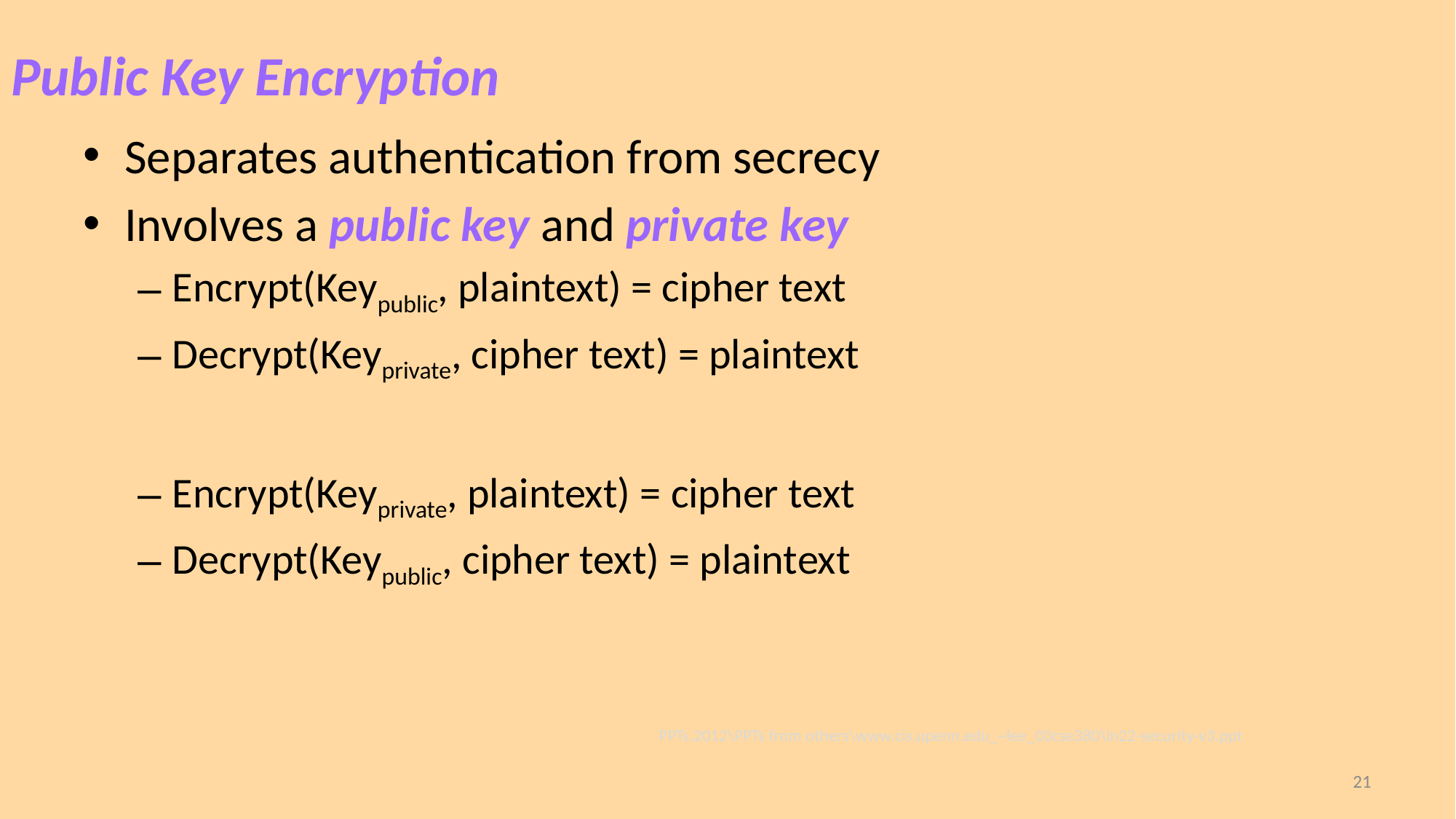

# Public Key Encryption
Separates authentication from secrecy
Involves a public key and private key
Encrypt(Keypublic, plaintext) = cipher text
Decrypt(Keyprivate, cipher text) = plaintext

Encrypt(Keyprivate, plaintext) = cipher text
Decrypt(Keypublic, cipher text) = plaintext

PPTs.2012\PPTs from others\www.cis.upenn.edu_~lee_03cse380\ln22-security-v3.ppt
21